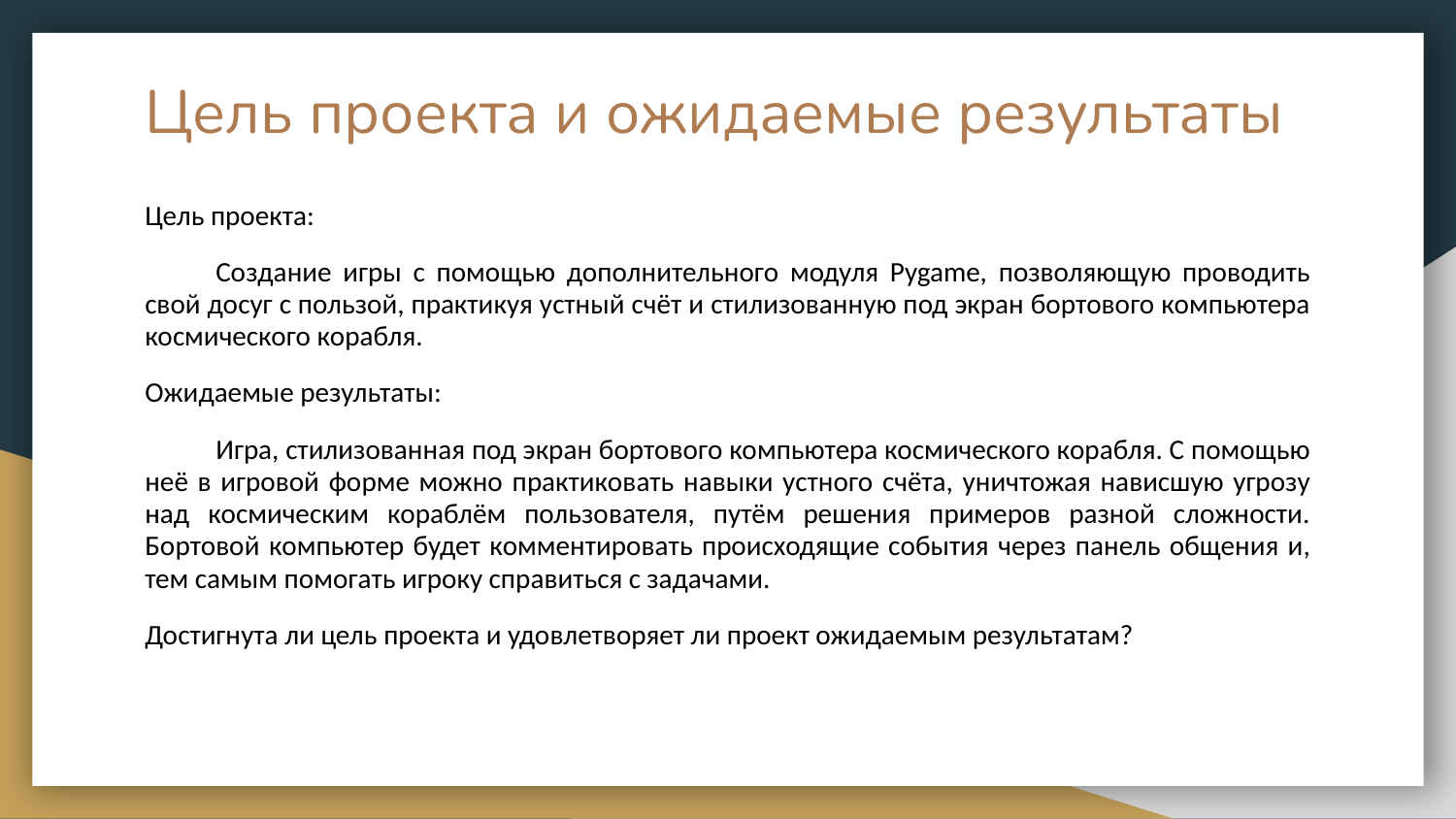

# Цель проекта и ожидаемые результаты
Цель проекта:
Создание игры с помощью дополнительного модуля Pygame, позволяющую проводить свой досуг с пользой, практикуя устный счёт и стилизованную под экран бортового компьютера космического корабля.
Ожидаемые результаты:
Игра, стилизованная под экран бортового компьютера космического корабля. С помощью неё в игровой форме можно практиковать навыки устного счёта, уничтожая нависшую угрозу над космическим кораблём пользователя, путём решения примеров разной сложности. Бортовой компьютер будет комментировать происходящие события через панель общения и, тем самым помогать игроку справиться с задачами.
Достигнута ли цель проекта и удовлетворяет ли проект ожидаемым результатам?